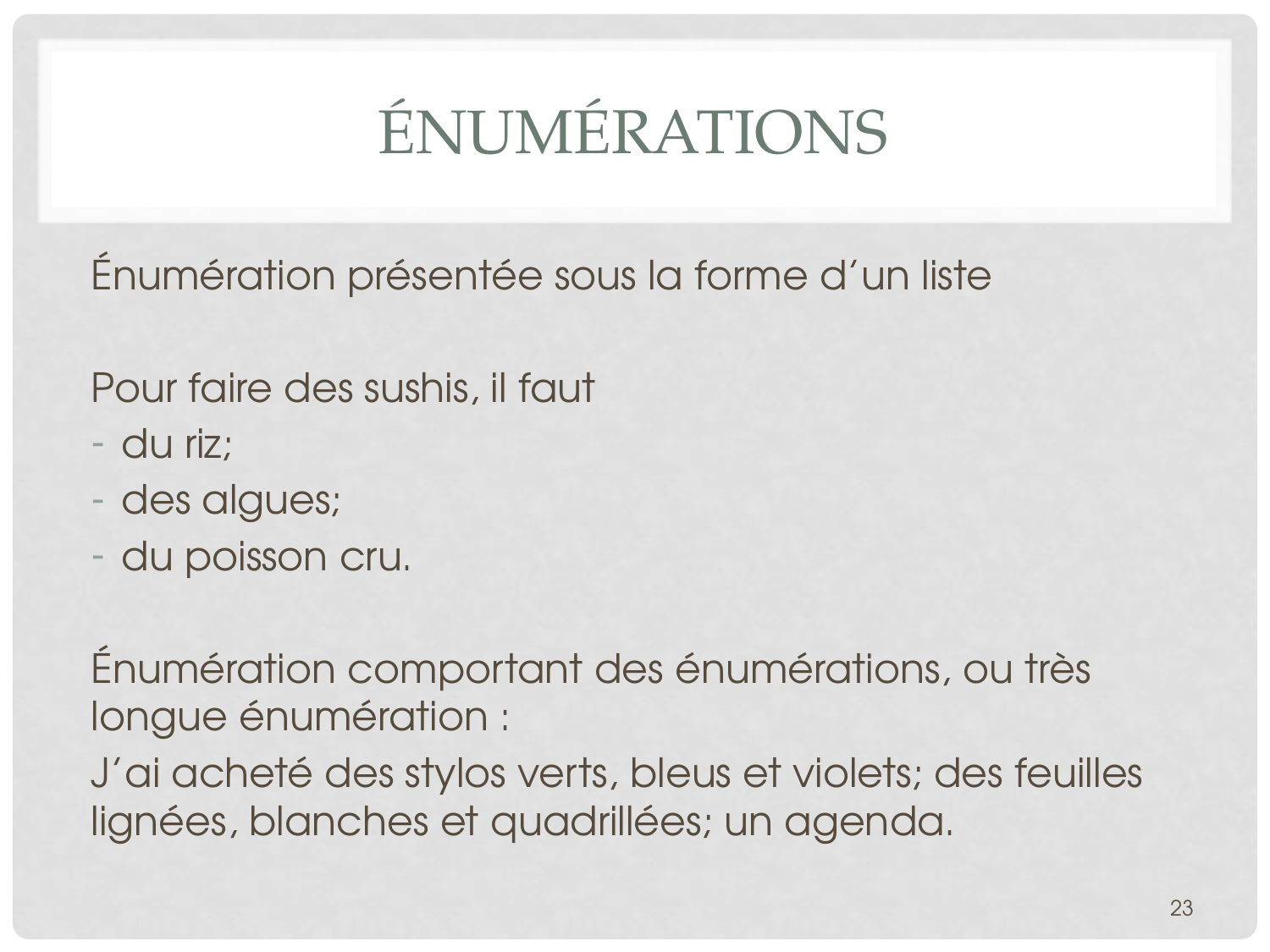

# Énumérations
Énumération présentée sous la forme d’un liste

Pour faire des sushis, il faut
du riz;
des algues;
du poisson cru.

Énumération comportant des énumérations, ou très longue énumération :
J’ai acheté des stylos verts, bleus et violets; des feuilles lignées, blanches et quadrillées; un agenda.
23